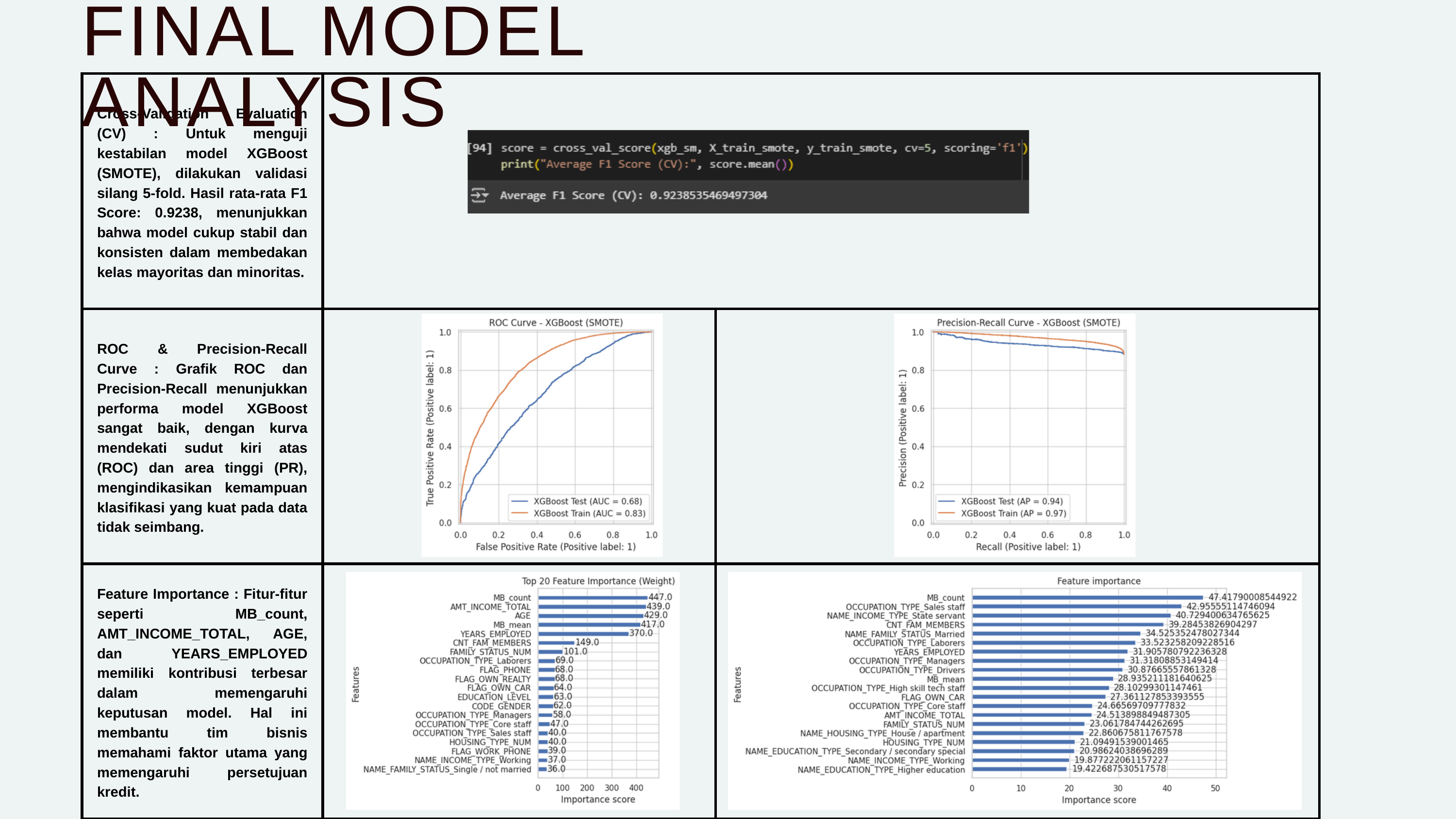

FINAL MODEL ANALYSIS
| Cross-Validation Evaluation (CV) : Untuk menguji kestabilan model XGBoost (SMOTE), dilakukan validasi silang 5-fold. Hasil rata-rata F1 Score: 0.9238, menunjukkan bahwa model cukup stabil dan konsisten dalam membedakan kelas mayoritas dan minoritas. |  |  |  |
| --- | --- | --- | --- |
| ROC & Precision-Recall Curve : Grafik ROC dan Precision-Recall menunjukkan performa model XGBoost sangat baik, dengan kurva mendekati sudut kiri atas (ROC) dan area tinggi (PR), mengindikasikan kemampuan klasifikasi yang kuat pada data tidak seimbang. |  |  |  |
| Feature Importance : Fitur-fitur seperti MB\_count, AMT\_INCOME\_TOTAL, AGE, dan YEARS\_EMPLOYED memiliki kontribusi terbesar dalam memengaruhi keputusan model. Hal ini membantu tim bisnis memahami faktor utama yang memengaruhi persetujuan kredit. |  |  |  |